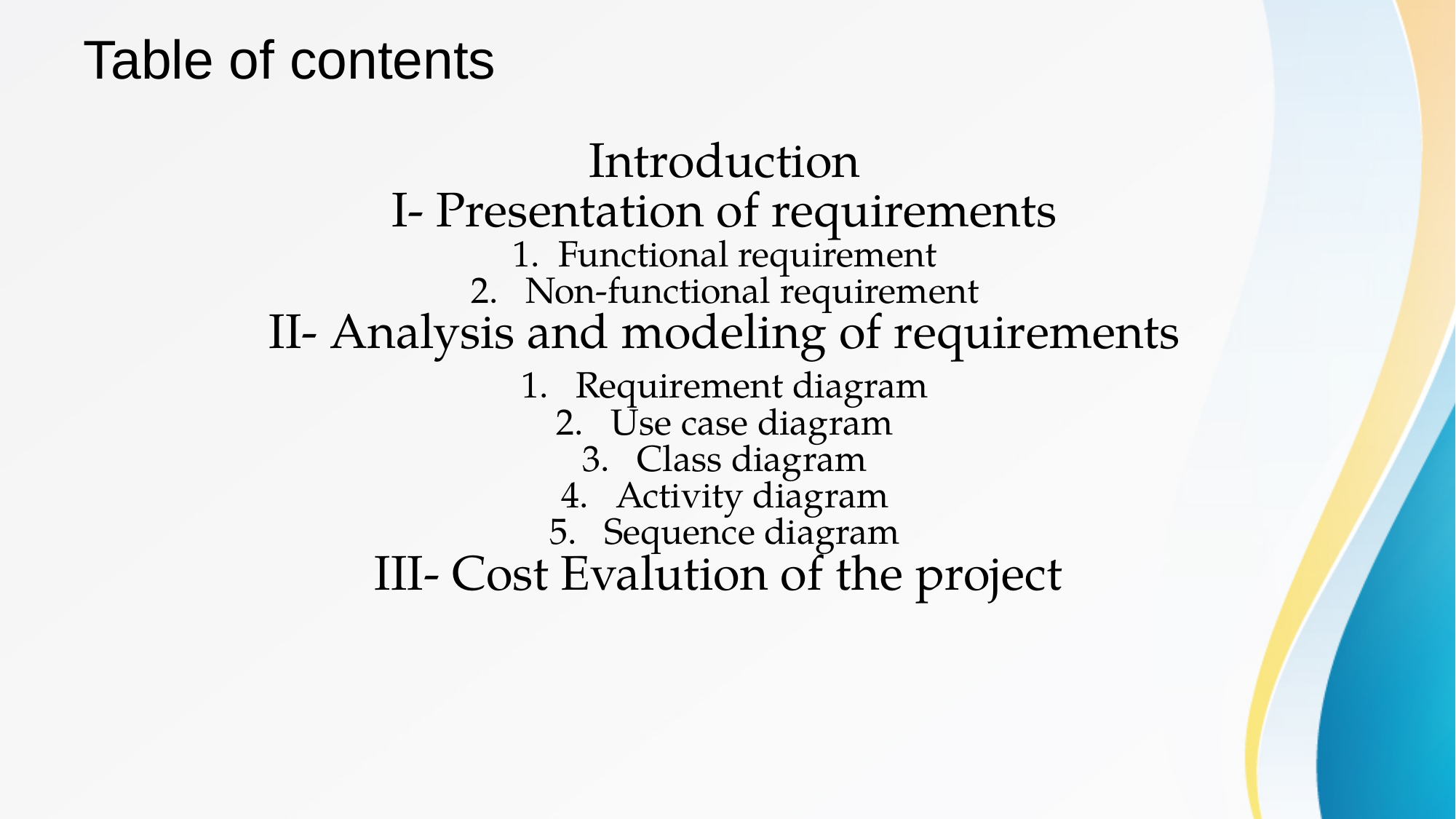

# Table of contents
| Introduction |
| --- |
| I- Presentation of requirements |
| 1. Functional requirement |
| 2. Non-functional requirement |
| II- Analysis and modeling of requirements |
| Requirement diagram Use case diagram Class diagram Activity diagram Sequence diagram |
| III- Cost Evalution of the project |